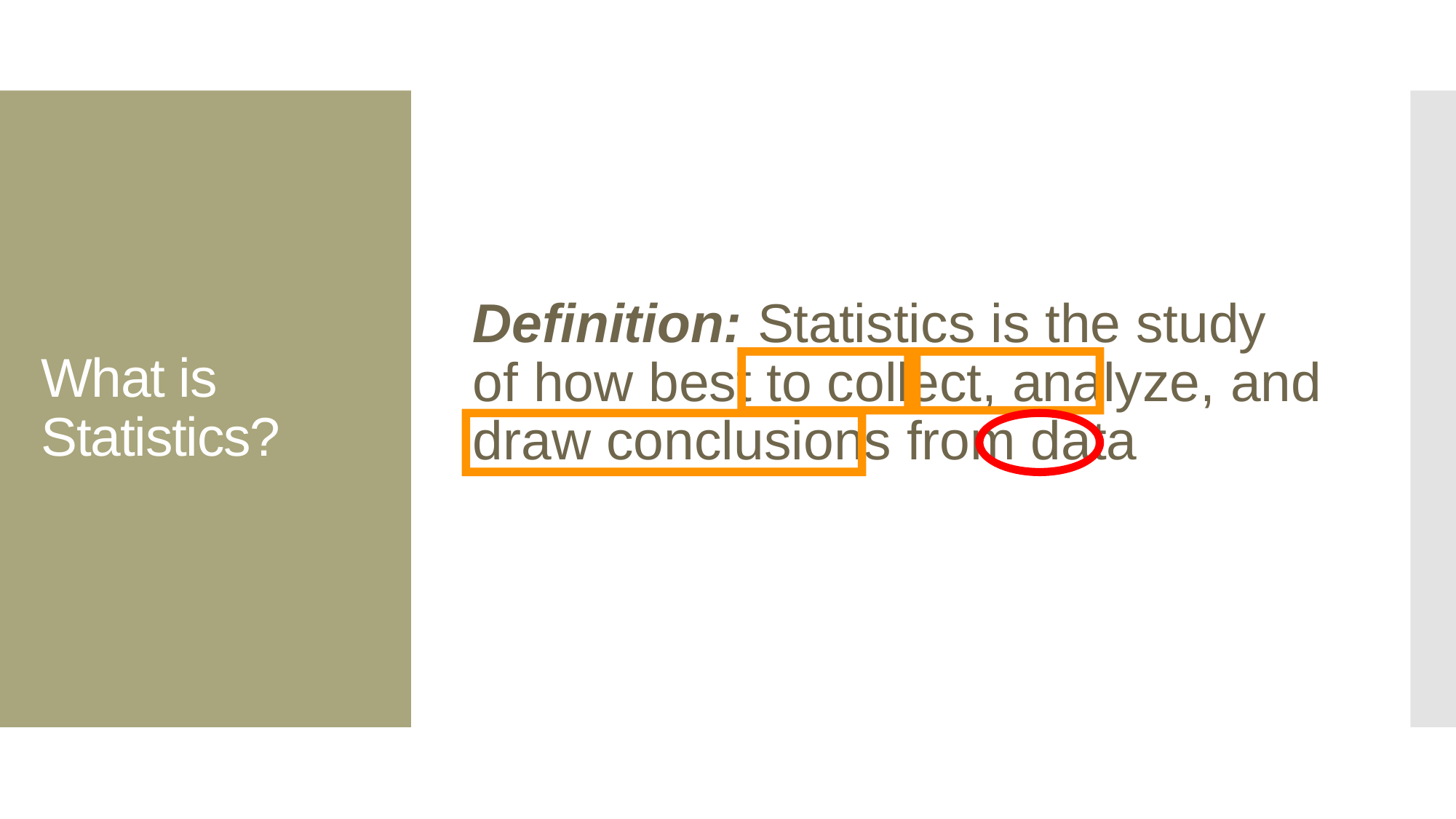

Definition: Statistics is the study of how best to collect, analyze, and draw conclusions from data

# What is Statistics?